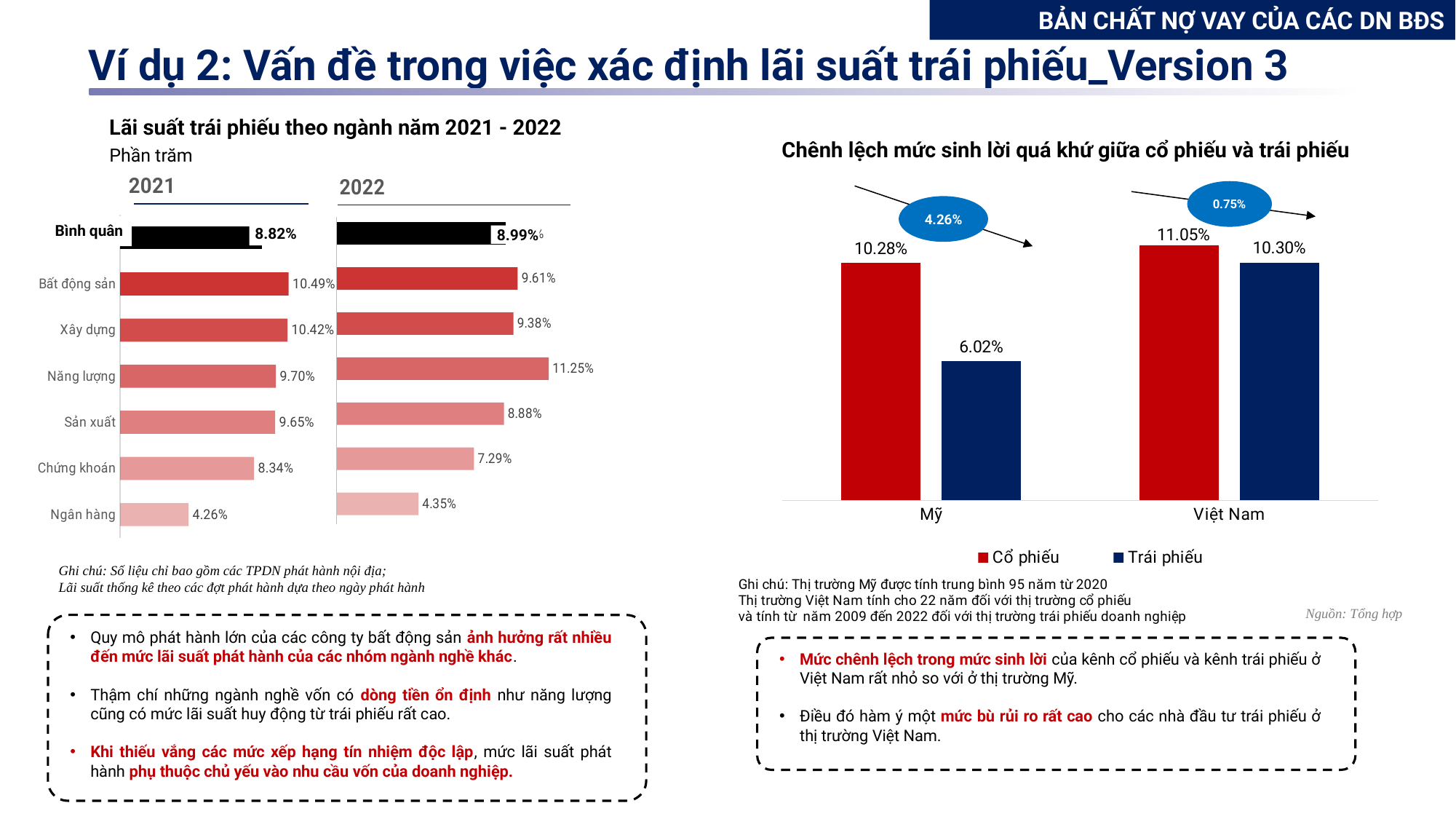

BẢN CHẤT NỢ VAY CỦA CÁC DN BĐS
Ví dụ 2: Vấn đề trong việc xác định lãi suất trái phiếu_Version 3

Lãi suất trái phiếu theo ngành năm 2021 - 2022
Phần trăm

### Chart:

| Category | 2022 |
|---|---|
| Ngân hàng | 0.0435 |
| Chứng khoán | 0.0729 |
| Sản xuất | 0.0888 |
| Năng lượng | 0.1125 |
| Xây dựng | 0.0938 |
| Bất động sản | 0.0961 |
| Bình quân | 0.0899 |
8.99%

### Chart:

| Category | 2021 |
|---|---|
| Ngân hàng | 0.0426 |
| Chứng khoán | 0.0834 |
| Sản xuất | 0.0965 |
| Năng lượng | 0.097 |
| Xây dựng | 0.1042 |
| Bất động sản | 0.1049 |
| Bình quân | 0.0882 |

Bình quân
8.82%
Ghi chú: Số liệu chỉ bao gồm các TPDN phát hành nội địa;
Lãi suất thống kê theo các đợt phát hành dựa theo ngày phát hành
Chênh lệch mức sinh lời quá khứ giữa cổ phiếu và trái phiếu

### Chart

| Category | Cổ phiếu | Trái phiếu |
|---|---|---|
| Mỹ | 0.1028 | 0.0602 |
| Việt Nam | 0.1105 | 0.103 |
0.75%
4.26%

Quy mô phát hành lớn của các công ty bất động sản ảnh hưởng rất nhiều đến mức lãi suất phát hành của các nhóm ngành nghề khác.

Thậm chí những ngành nghề vốn có dòng tiền ổn định như năng lượng cũng có mức lãi suất huy động từ trái phiếu rất cao.

Khi thiếu vắng các mức xếp hạng tín nhiệm độc lập, mức lãi suất phát hành phụ thuộc chủ yếu vào nhu cầu vốn của doanh nghiệp.

Mức chênh lệch trong mức sinh lời của kênh cổ phiếu và kênh trái phiếu ở Việt Nam rất nhỏ so với ở thị trường Mỹ.

Điều đó hàm ý một mức bù rủi ro rất cao cho các nhà đầu tư trái phiếu ở thị trường Việt Nam.